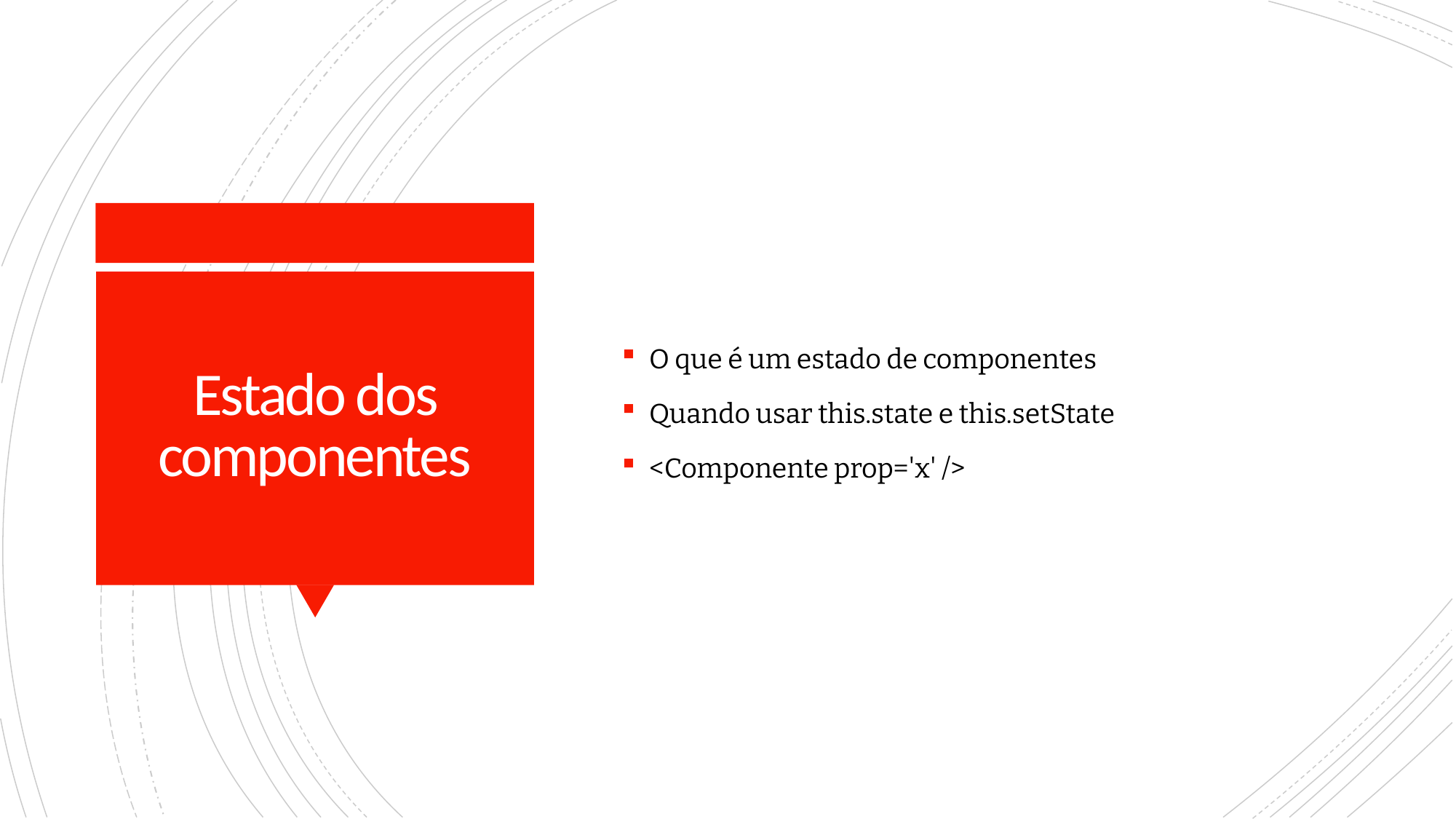

O que é um estado de componentes
Quando usar this.state e this.setState
<Componente prop='x' />
# Estado dos componentes